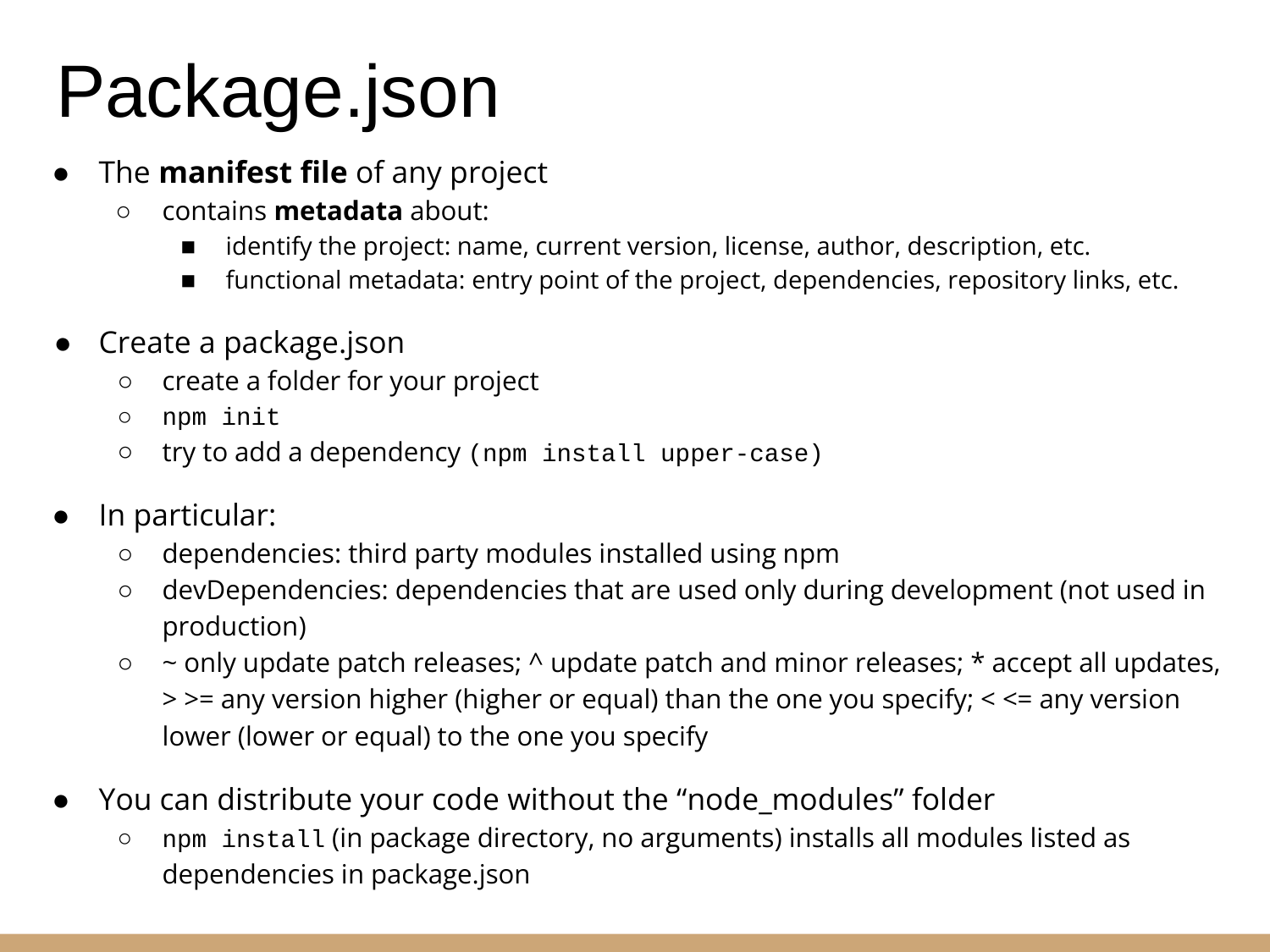

# Package.json
The manifest file of any project
contains metadata about:
identify the project: name, current version, license, author, description, etc.
functional metadata: entry point of the project, dependencies, repository links, etc.

Create a package.json
create a folder for your project
npm init
try to add a dependency (npm install upper-case)

In particular:
dependencies: third party modules installed using npm
devDependencies: dependencies that are used only during development (not used in production)
~ only update patch releases; ^ update patch and minor releases; * accept all updates, > >= any version higher (higher or equal) than the one you specify; < <= any version lower (lower or equal) to the one you specify

You can distribute your code without the “node_modules” folder
npm install (in package directory, no arguments) installs all modules listed as dependencies in package.json